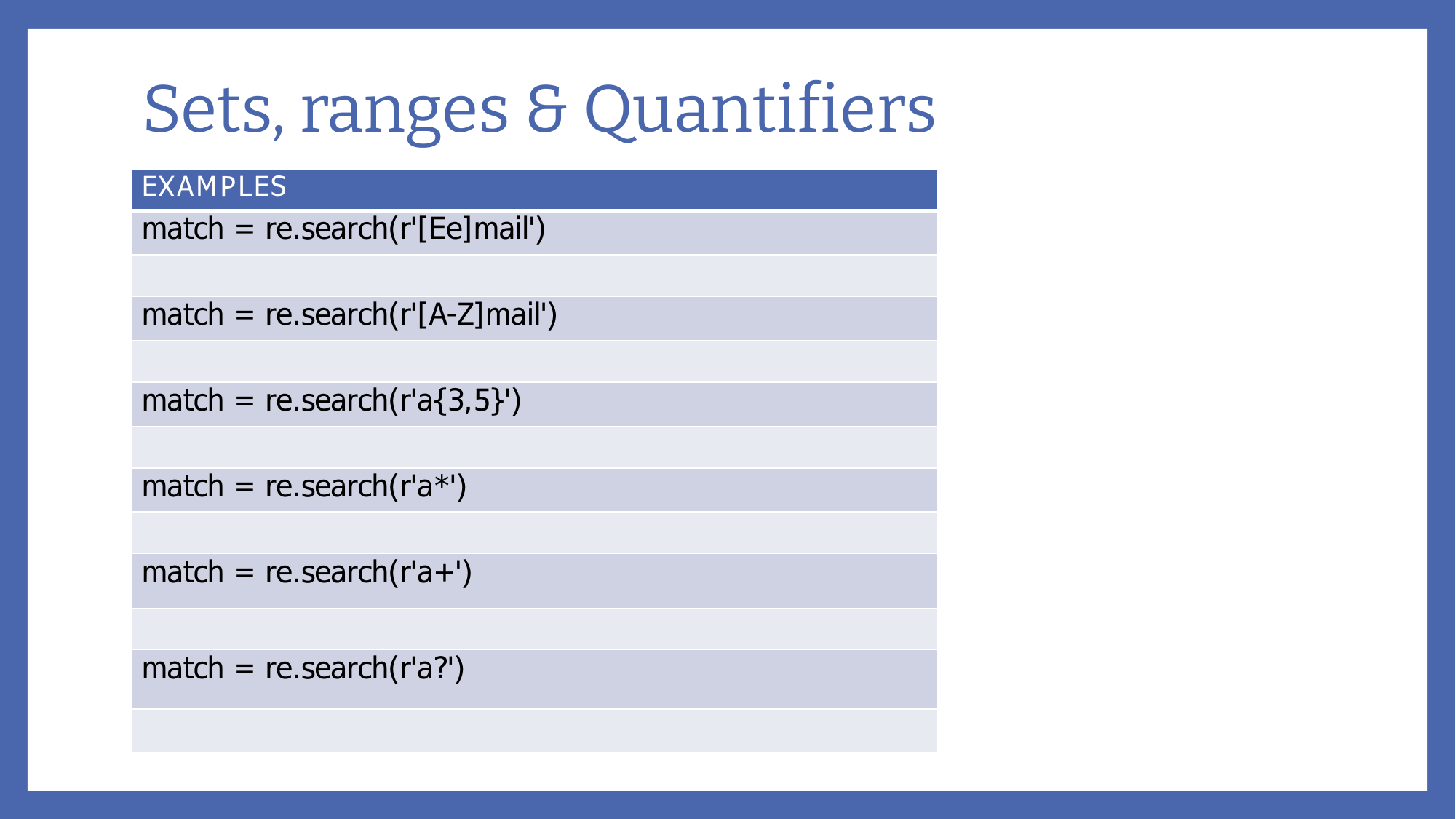

# Sets, ranges & Quantifiers
| EXAMPLES |
| --- |
| match = re.search(r'[Ee]mail') |
|  |
| match = re.search(r'[A-Z]mail') |
|  |
| match = re.search(r'a{3,5}') |
|  |
| match = re.search(r'a\*') |
|  |
| match = re.search(r'a+') |
|  |
| match = re.search(r'a?') |
|  |